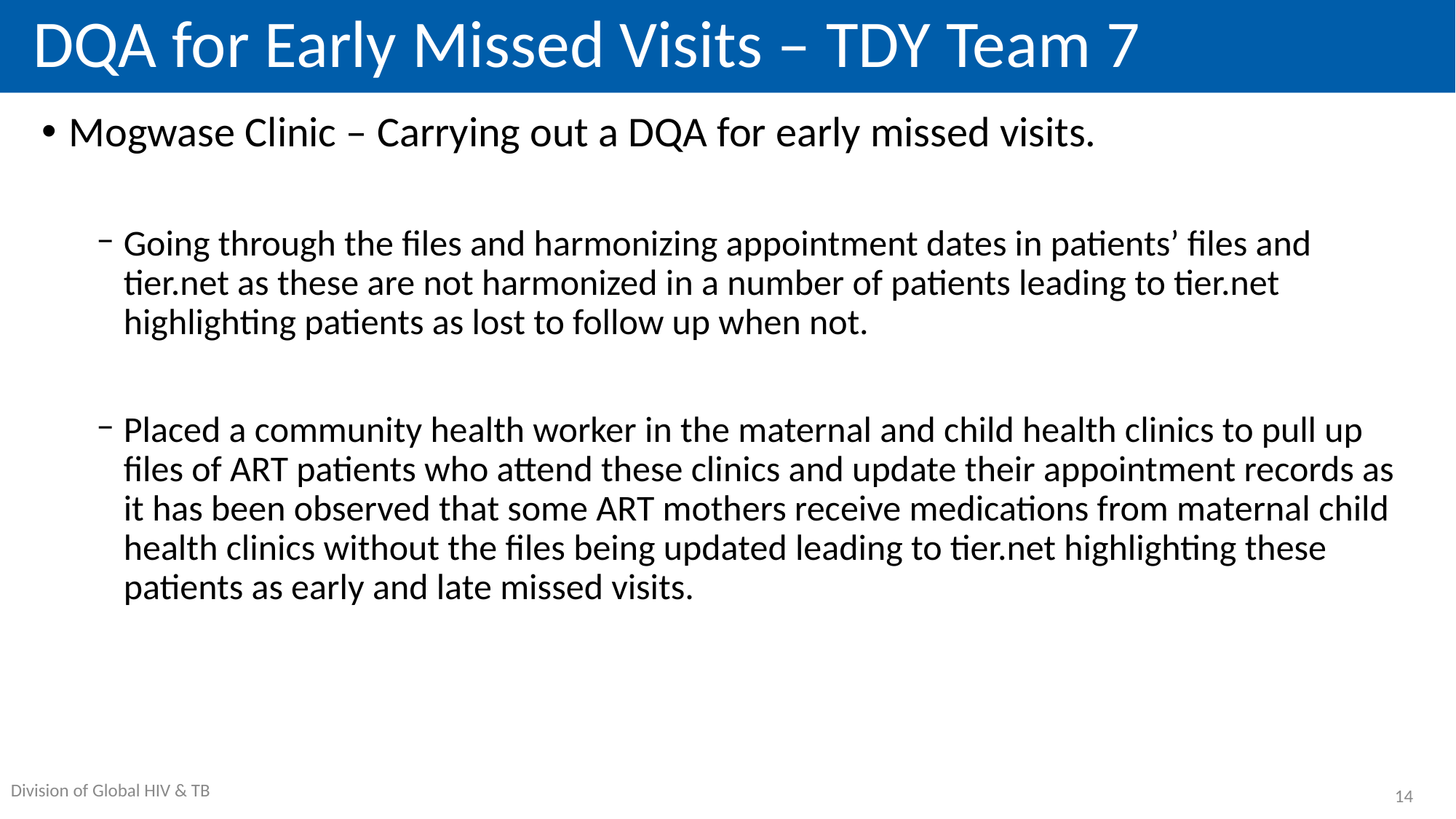

# DQA for Early Missed Visits – TDY Team 7
Mogwase Clinic – Carrying out a DQA for early missed visits.

Going through the files and harmonizing appointment dates in patients’ files and tier.net as these are not harmonized in a number of patients leading to tier.net highlighting patients as lost to follow up when not.

Placed a community health worker in the maternal and child health clinics to pull up files of ART patients who attend these clinics and update their appointment records as it has been observed that some ART mothers receive medications from maternal child health clinics without the files being updated leading to tier.net highlighting these patients as early and late missed visits.

14